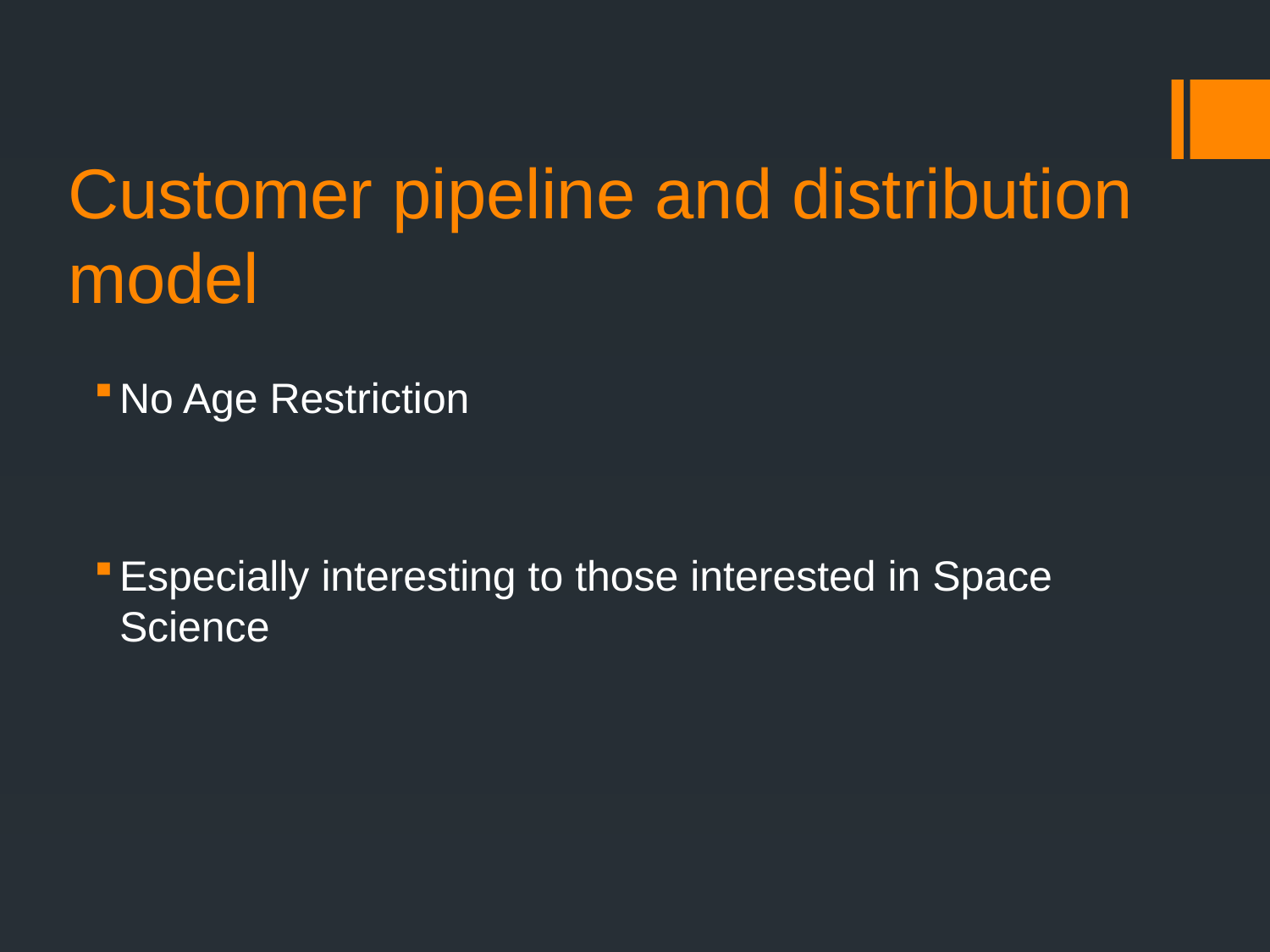

# Customer pipeline and distribution model
No Age Restriction

Especially interesting to those interested in Space Science